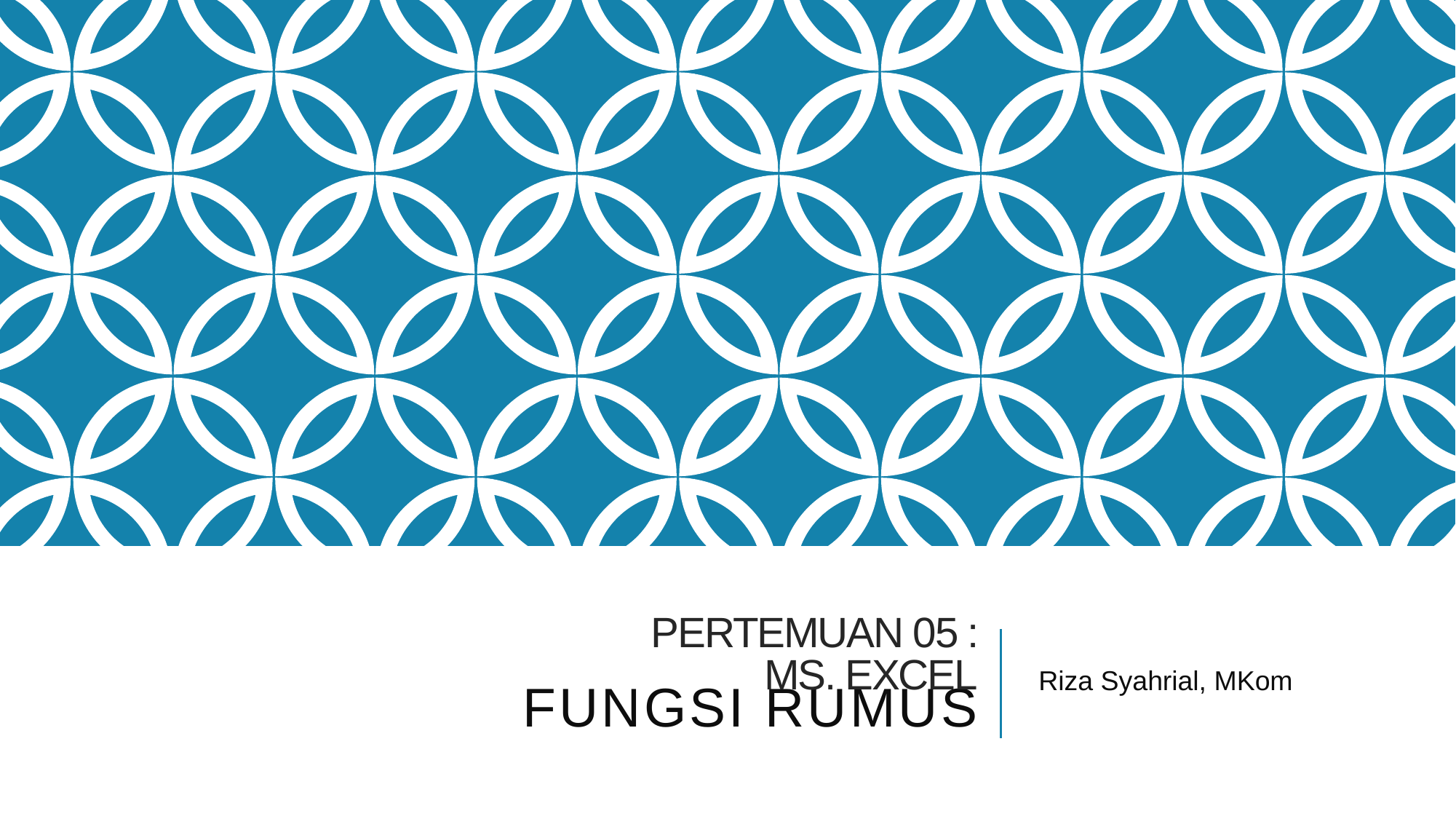

Riza Syahrial, MKom
Pertemuan 05 : ms. excel
# Fungsi Rumus